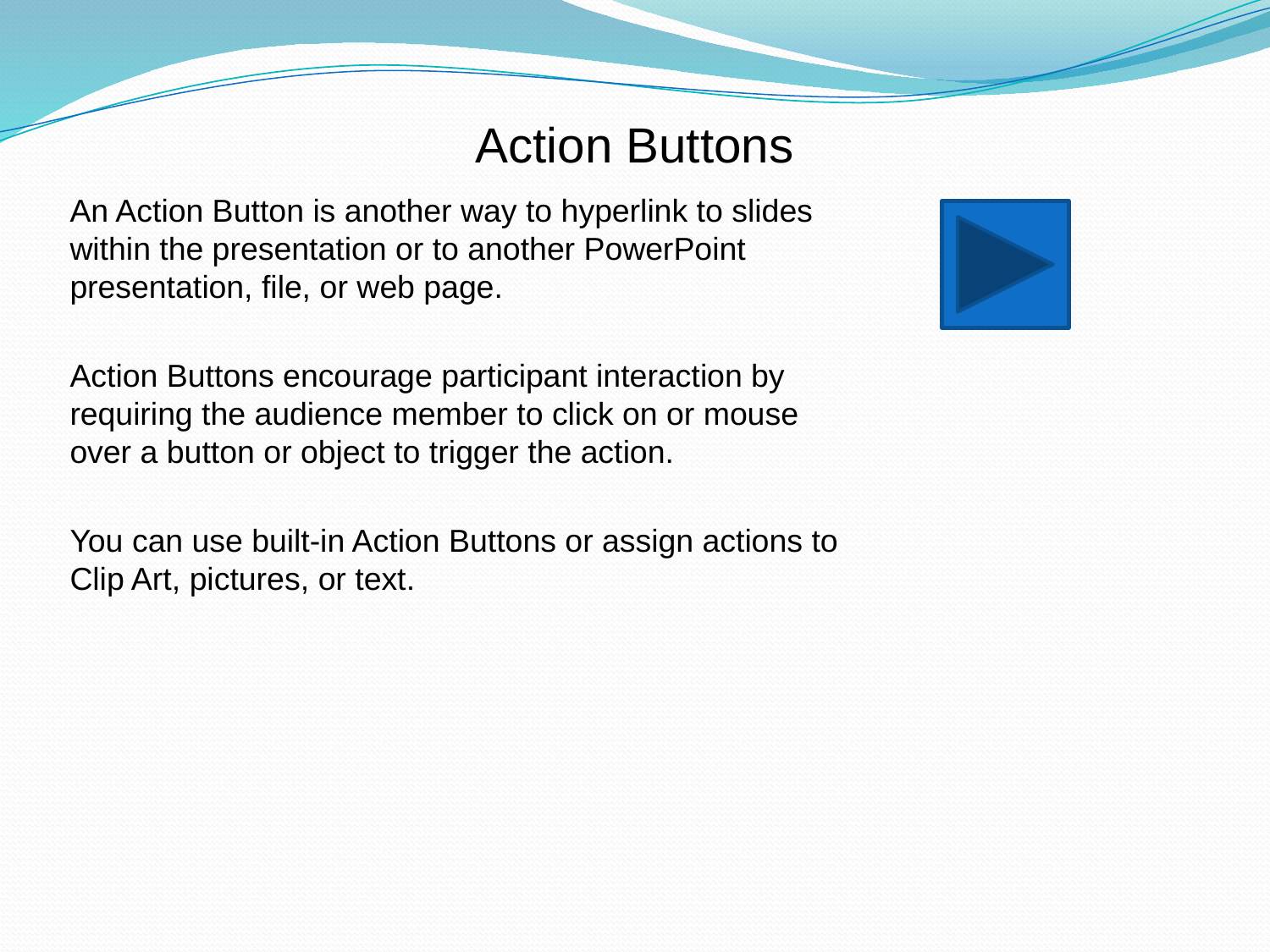

Action Buttons
An Action Button is another way to hyperlink to slides within the presentation or to another PowerPoint presentation, file, or web page.

Action Buttons encourage participant interaction by requiring the audience member to click on or mouse
over a button or object to trigger the action.

You can use built-in Action Buttons or assign actions to Clip Art, pictures, or text.